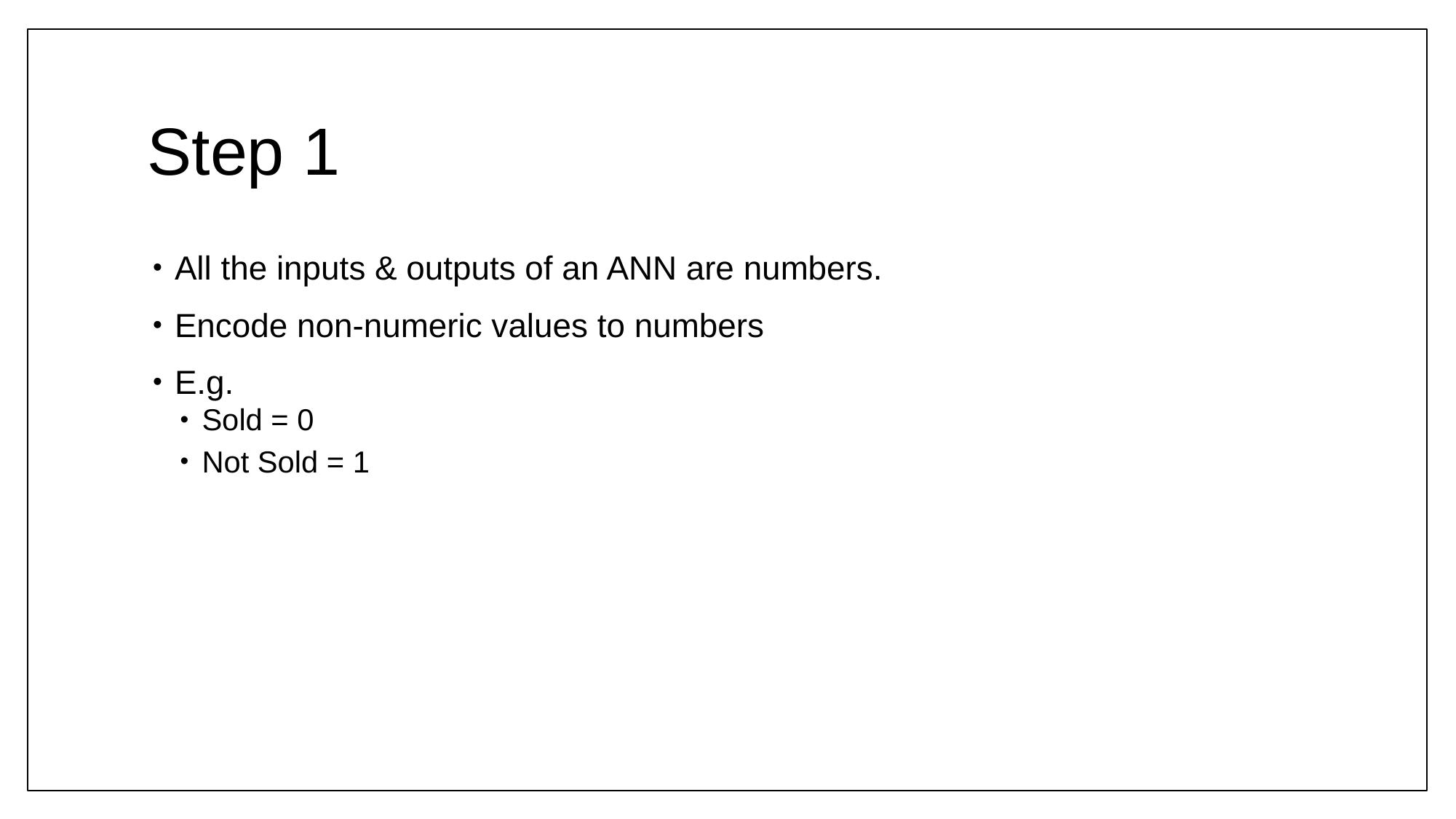

# Step 1
All the inputs & outputs of an ANN are numbers.
Encode non-numeric values to numbers
E.g.
Sold = 0
Not Sold = 1